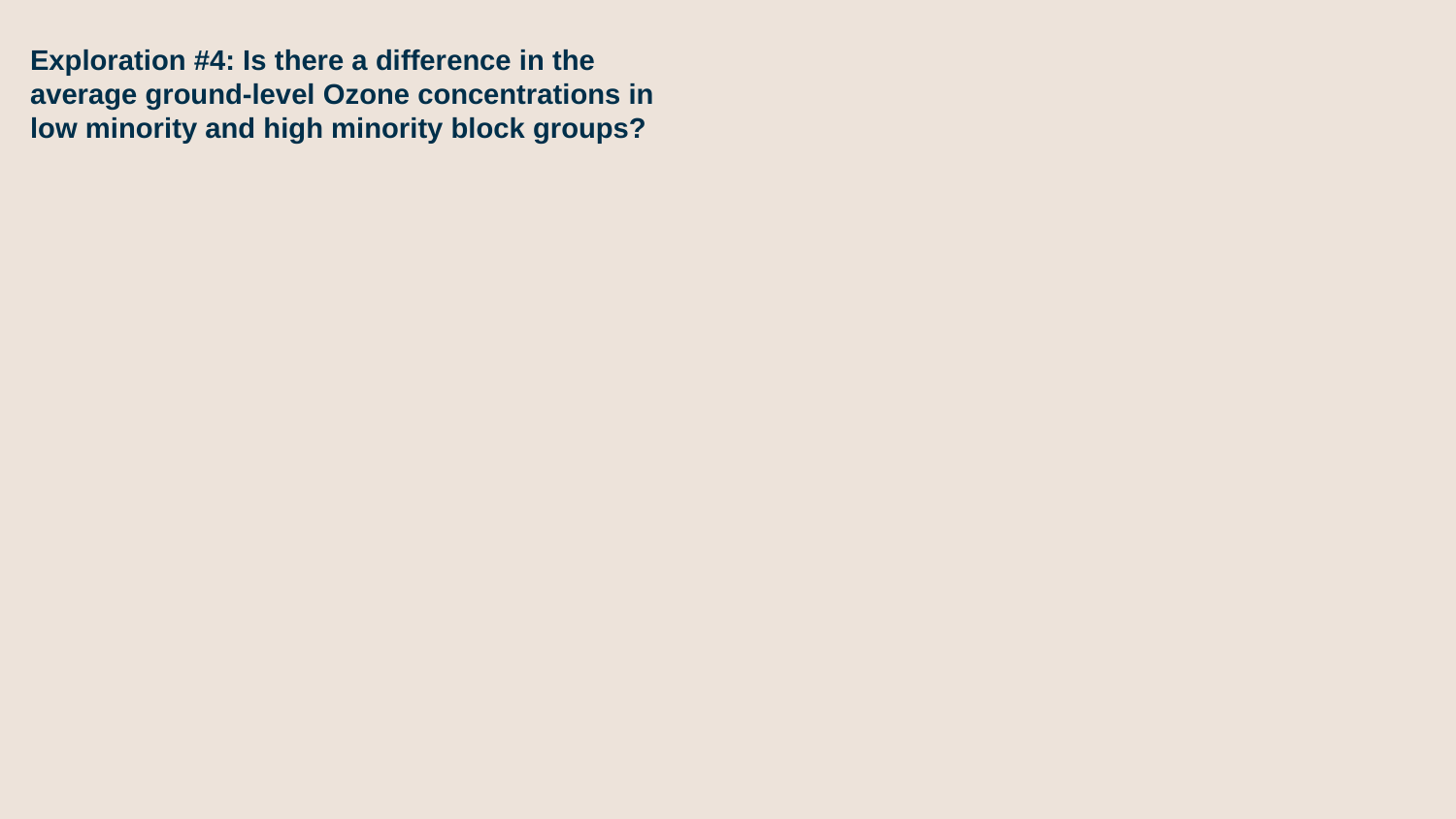

Exploration #4: Is there a difference in the average ground-level Ozone concentrations in low minority and high minority block groups?